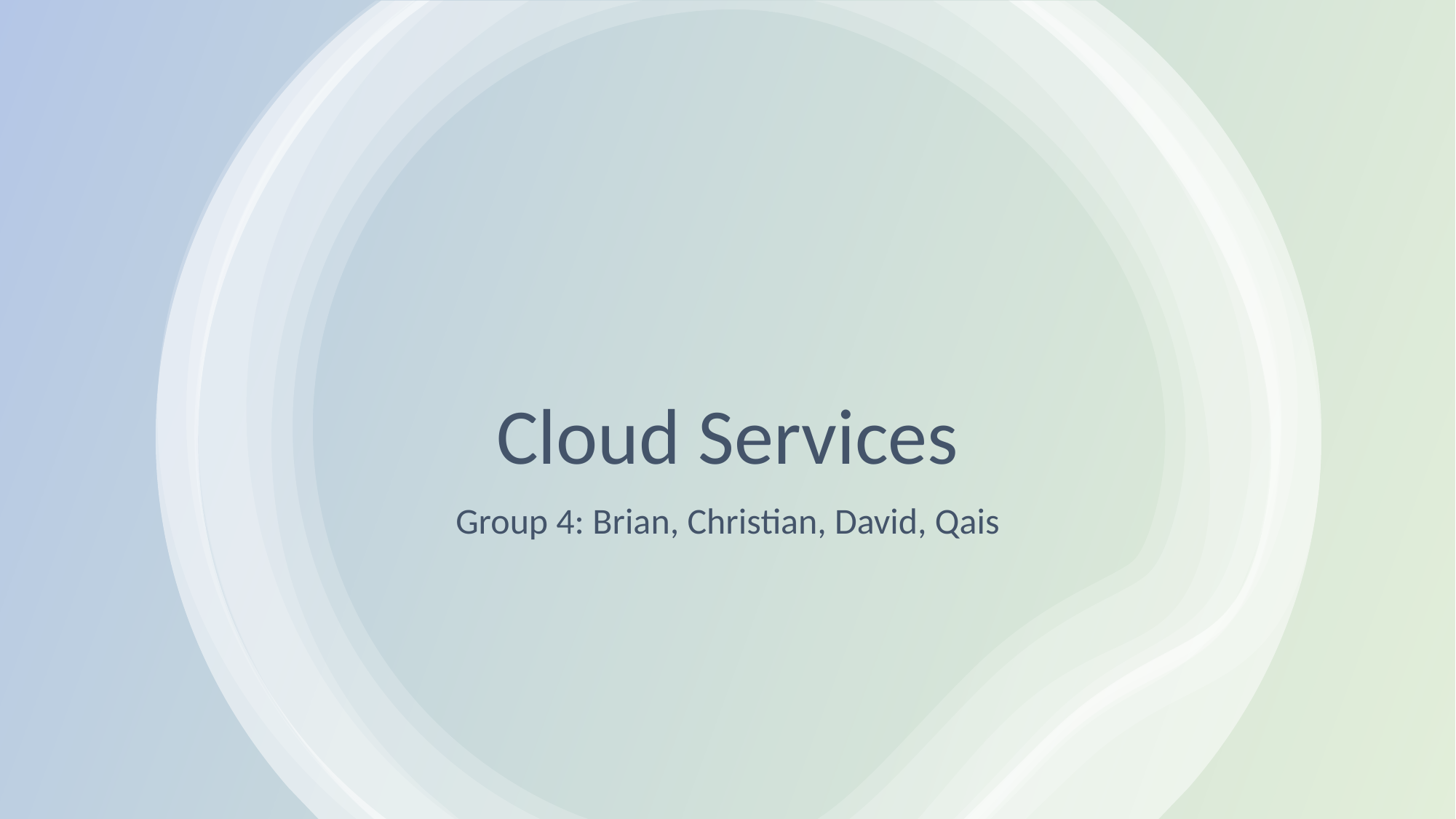

# Cloud Services
Group 4: Brian, Christian, David, Qais